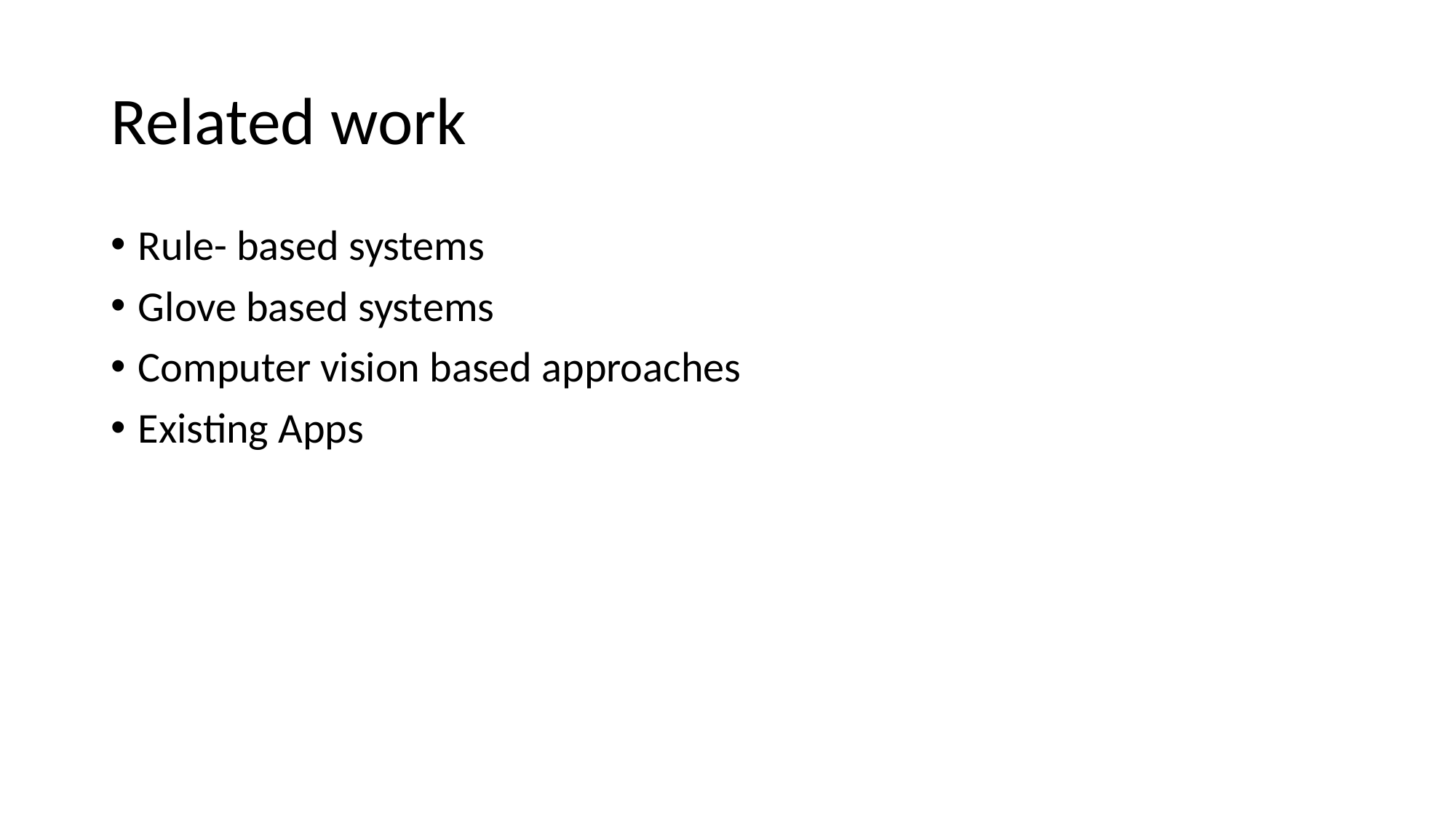

# Related work
Rule- based systems
Glove based systems
Computer vision based approaches
Existing Apps